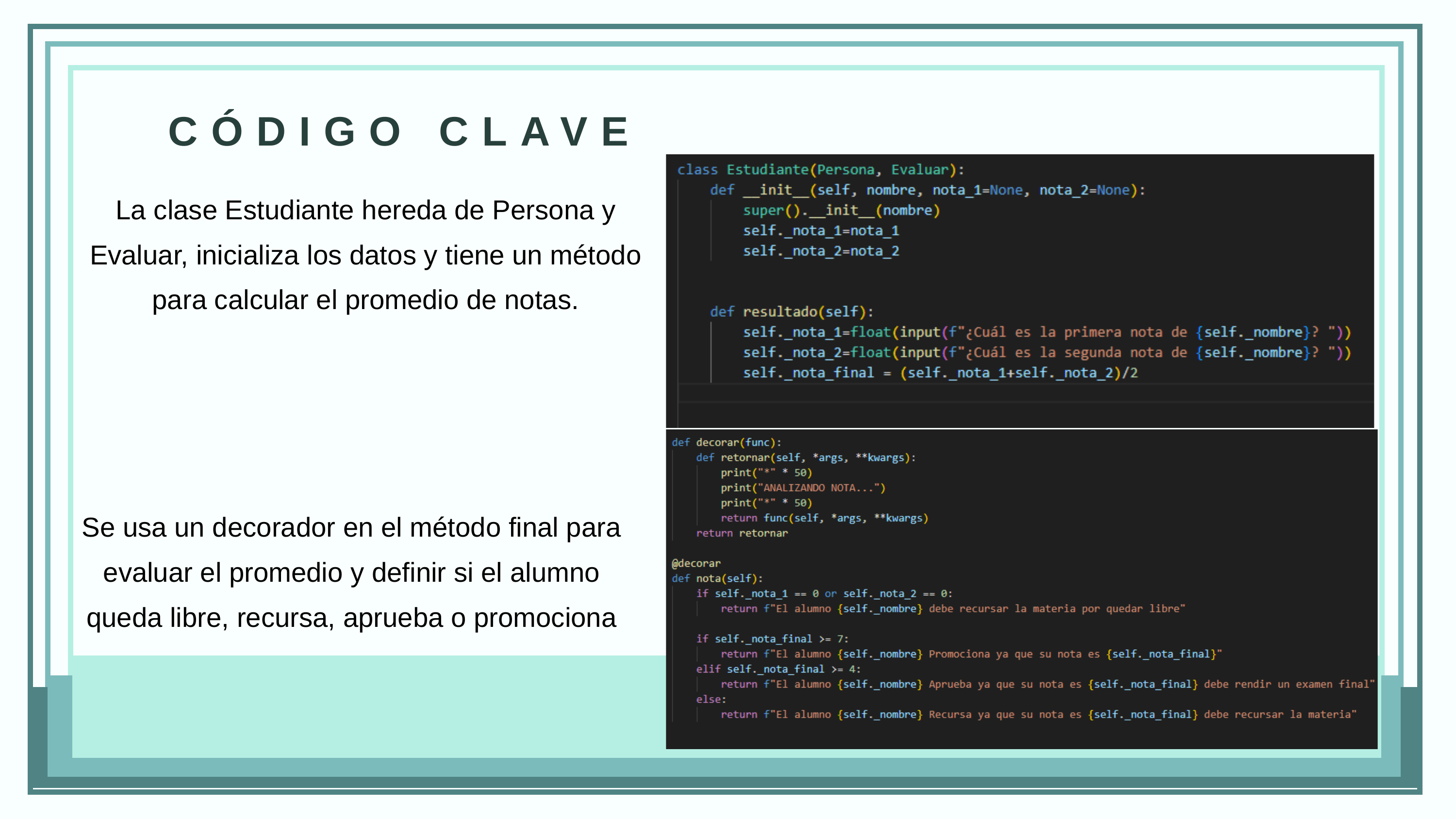

CÓDIGO CLAVE

La clase Estudiante hereda de Persona y Evaluar, inicializa los datos y tiene un método para calcular el promedio de notas.

Se usa un decorador en el método final para evaluar el promedio y definir si el alumno queda libre, recursa, aprueba o promociona